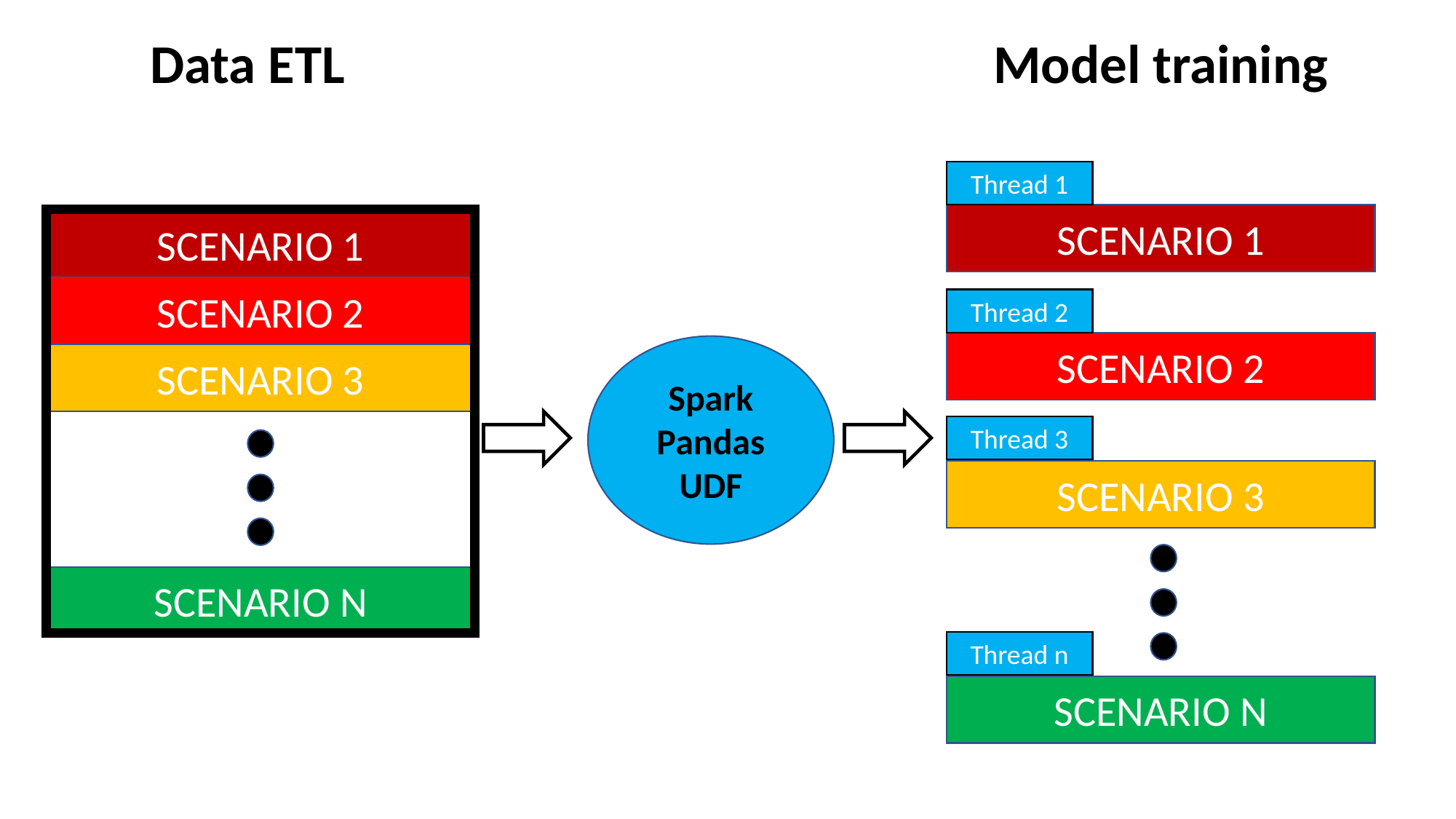

Data ETL
Model training
Thread 1
SCENARIO 1

SCENARIO 1
SCENARIO 2
Thread 2
SCENARIO 2
Spark Pandas UDF
SCENARIO 3

Thread 3

SCENARIO 3

SCENARIO N

Thread n

SCENARIO N